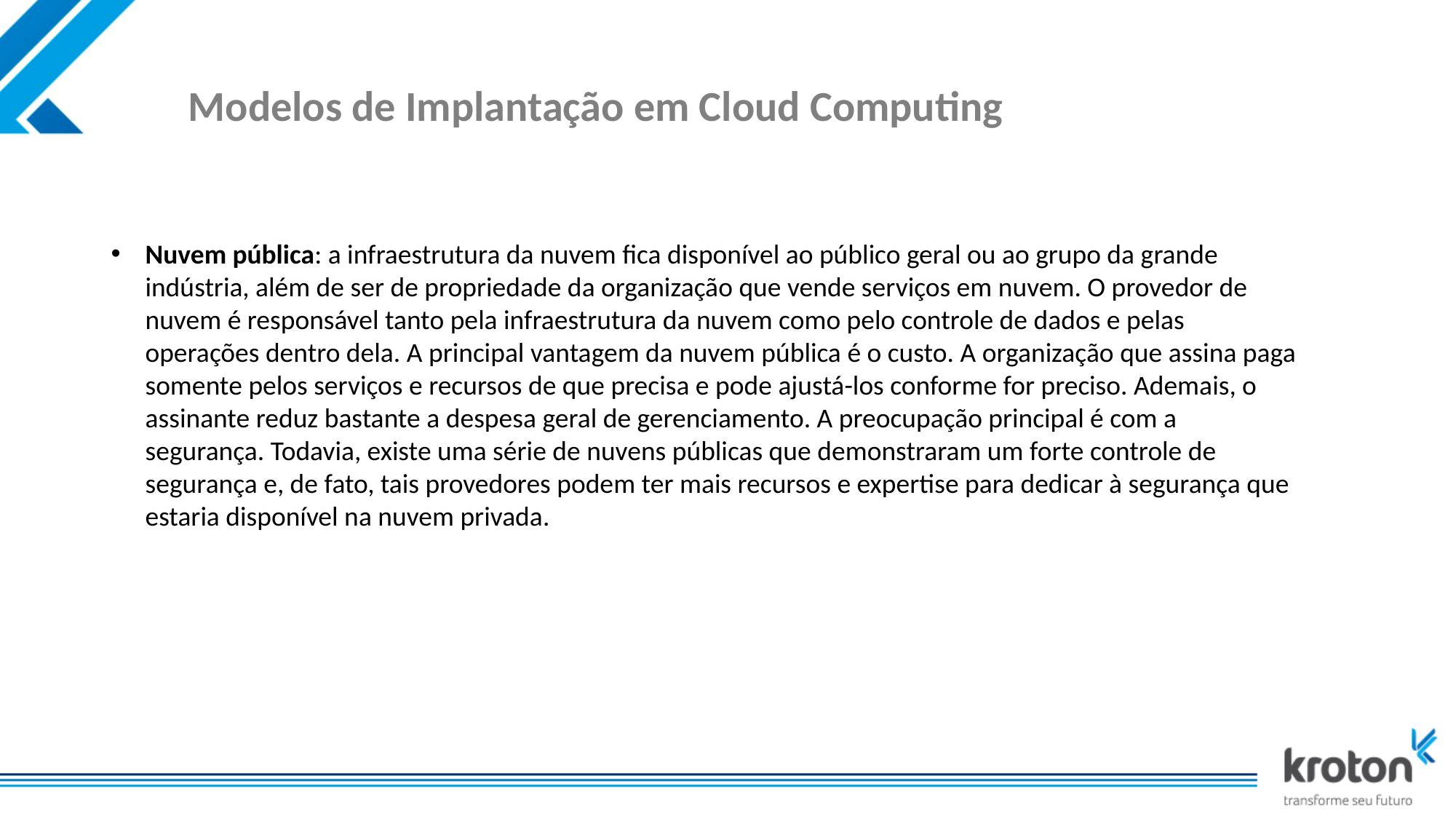

# Modelos de Implantação em Cloud Computing
Nuvem pública: a infraestrutura da nuvem fica disponível ao público geral ou ao grupo da grande indústria, além de ser de propriedade da organização que vende serviços em nuvem. O provedor de nuvem é responsável tanto pela infraestrutura da nuvem como pelo controle de dados e pelas operações dentro dela. A principal vantagem da nuvem pública é o custo. A organização que assina paga somente pelos serviços e recursos de que precisa e pode ajustá-los conforme for preciso. Ademais, o assinante reduz bastante a despesa geral de gerenciamento. A preocupação principal é com a segurança. Todavia, existe uma série de nuvens públicas que demonstraram um forte controle de segurança e, de fato, tais provedores podem ter mais recursos e expertise para dedicar à segurança que estaria disponível na nuvem privada.